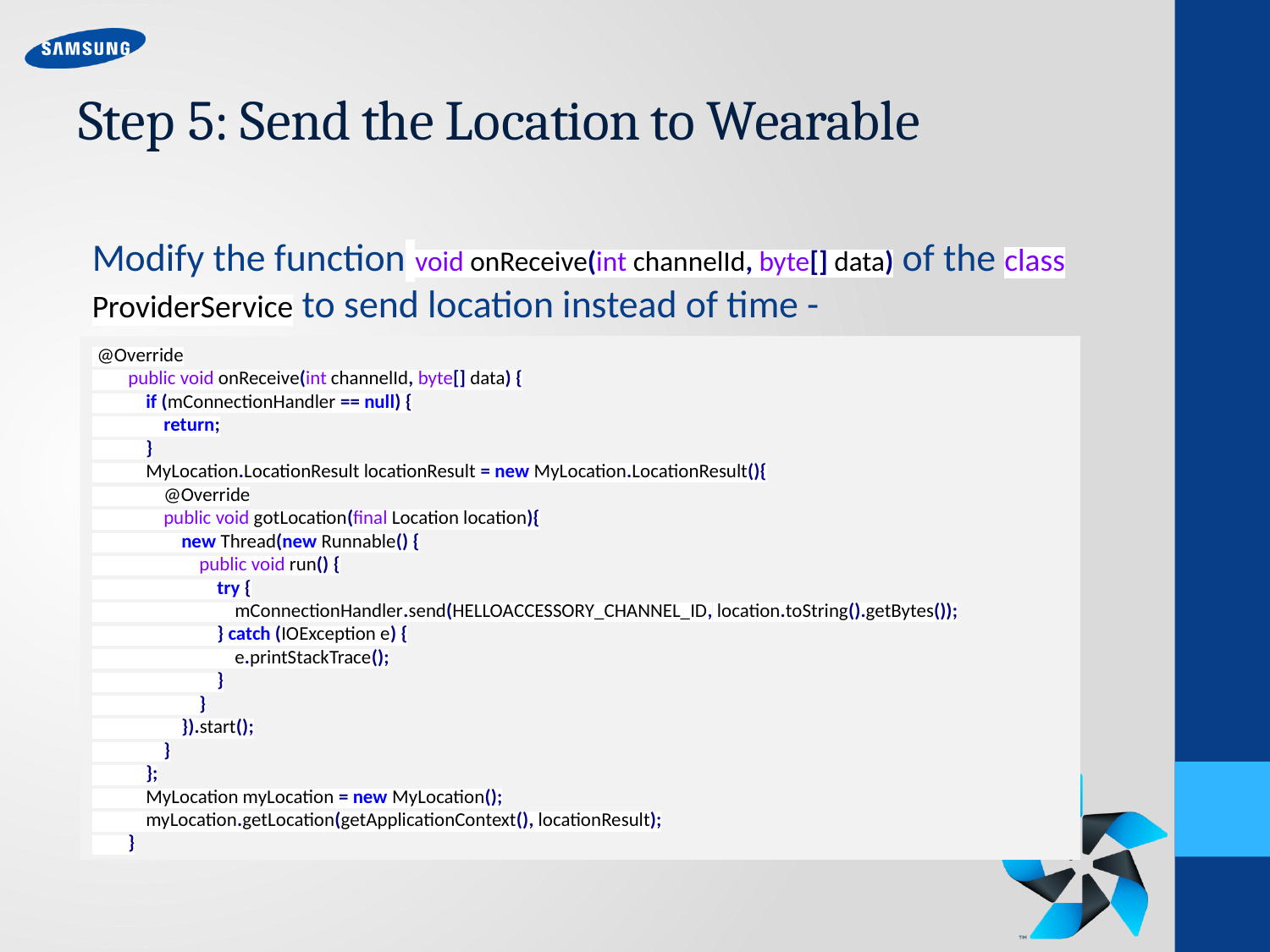

# Step 5: Send the Location to Wearable
Modify the function void onReceive(int channelId, byte[] data) of the class ProviderService to send location instead of time -
 @Override
        public void onReceive(int channelId, byte[] data) {
            if (mConnectionHandler == null) {
                return;
            }
            MyLocation.LocationResult locationResult = new MyLocation.LocationResult(){
                @Override
                public void gotLocation(final Location location){
                    new Thread(new Runnable() {
                        public void run() {
                            try {
                                mConnectionHandler.send(HELLOACCESSORY_CHANNEL_ID, location.toString().getBytes());
                            } catch (IOException e) {
                                e.printStackTrace();
                            }
                        }
                    }).start();
                }
            };
            MyLocation myLocation = new MyLocation();
            myLocation.getLocation(getApplicationContext(), locationResult);
        }